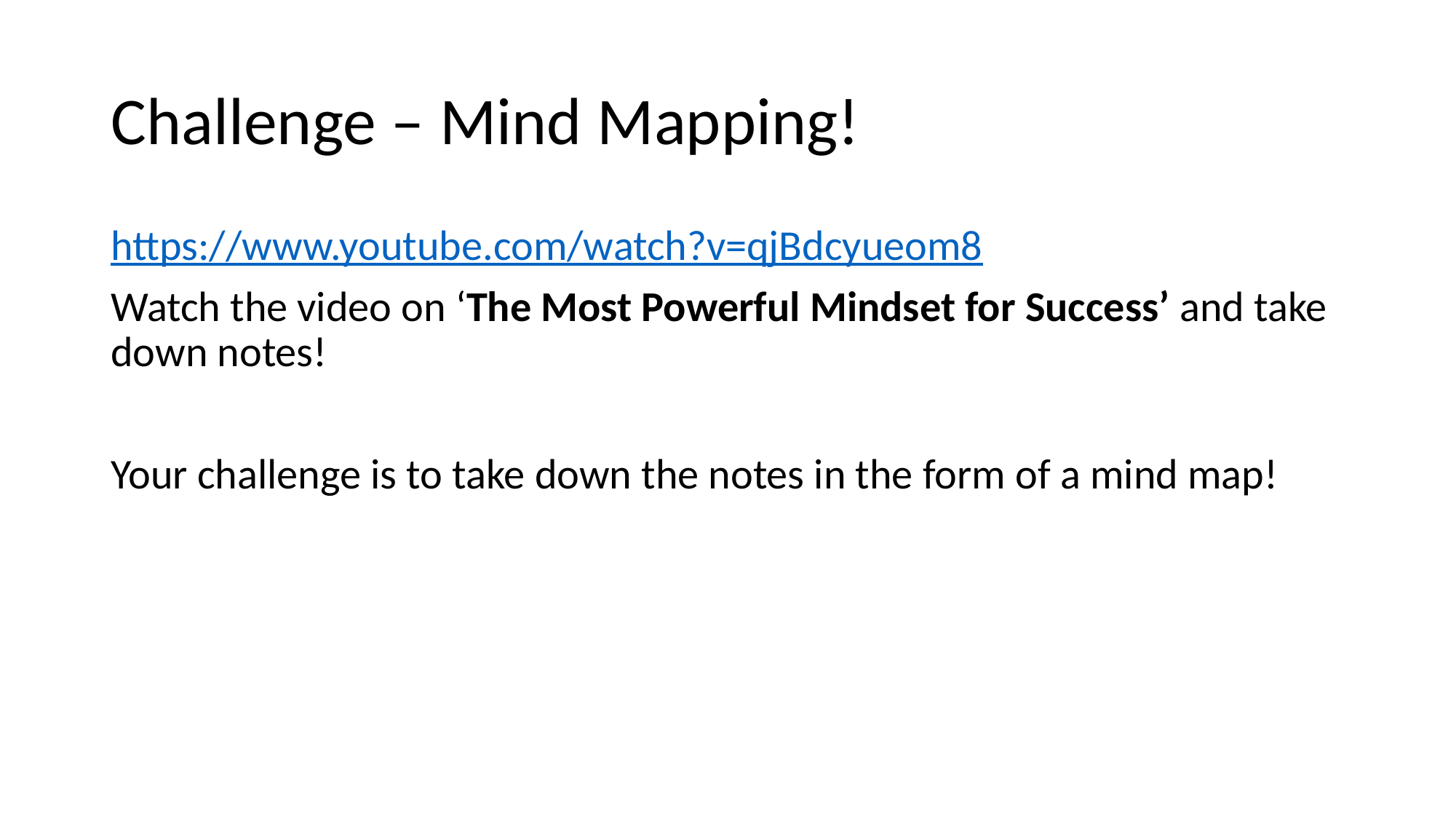

# Challenge – Mind Mapping!
https://www.youtube.com/watch?v=qjBdcyueom8
Watch the video on ‘The Most Powerful Mindset for Success’ and take down notes!

Your challenge is to take down the notes in the form of a mind map!